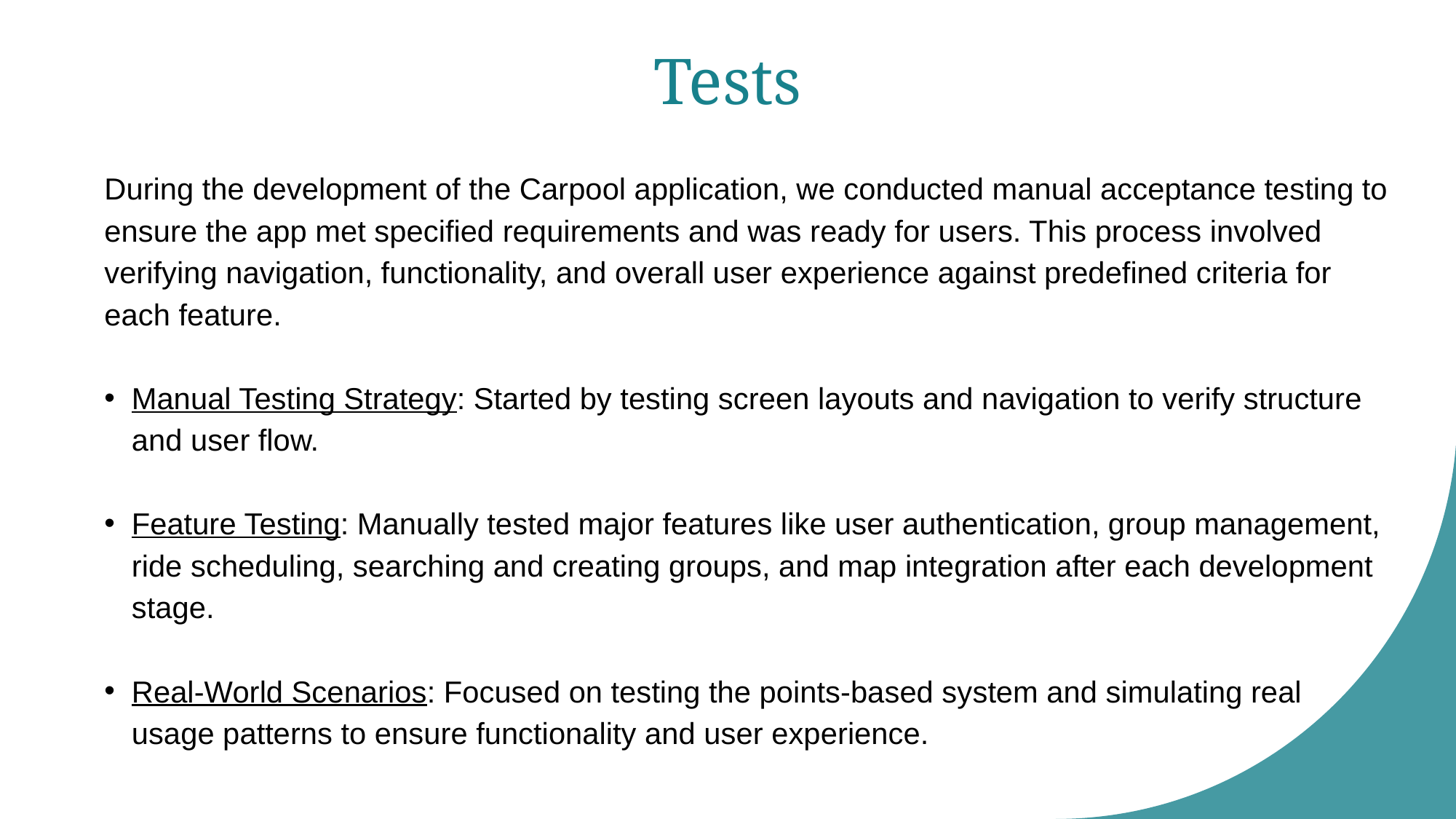

# Tests
During the development of the Carpool application, we conducted manual acceptance testing to ensure the app met specified requirements and was ready for users. This process involved verifying navigation, functionality, and overall user experience against predefined criteria for each feature.

Manual Testing Strategy: Started by testing screen layouts and navigation to verify structure and user flow.

Feature Testing: Manually tested major features like user authentication, group management, ride scheduling, searching and creating groups, and map integration after each development stage.

Real-World Scenarios: Focused on testing the points-based system and simulating real usage patterns to ensure functionality and user experience.